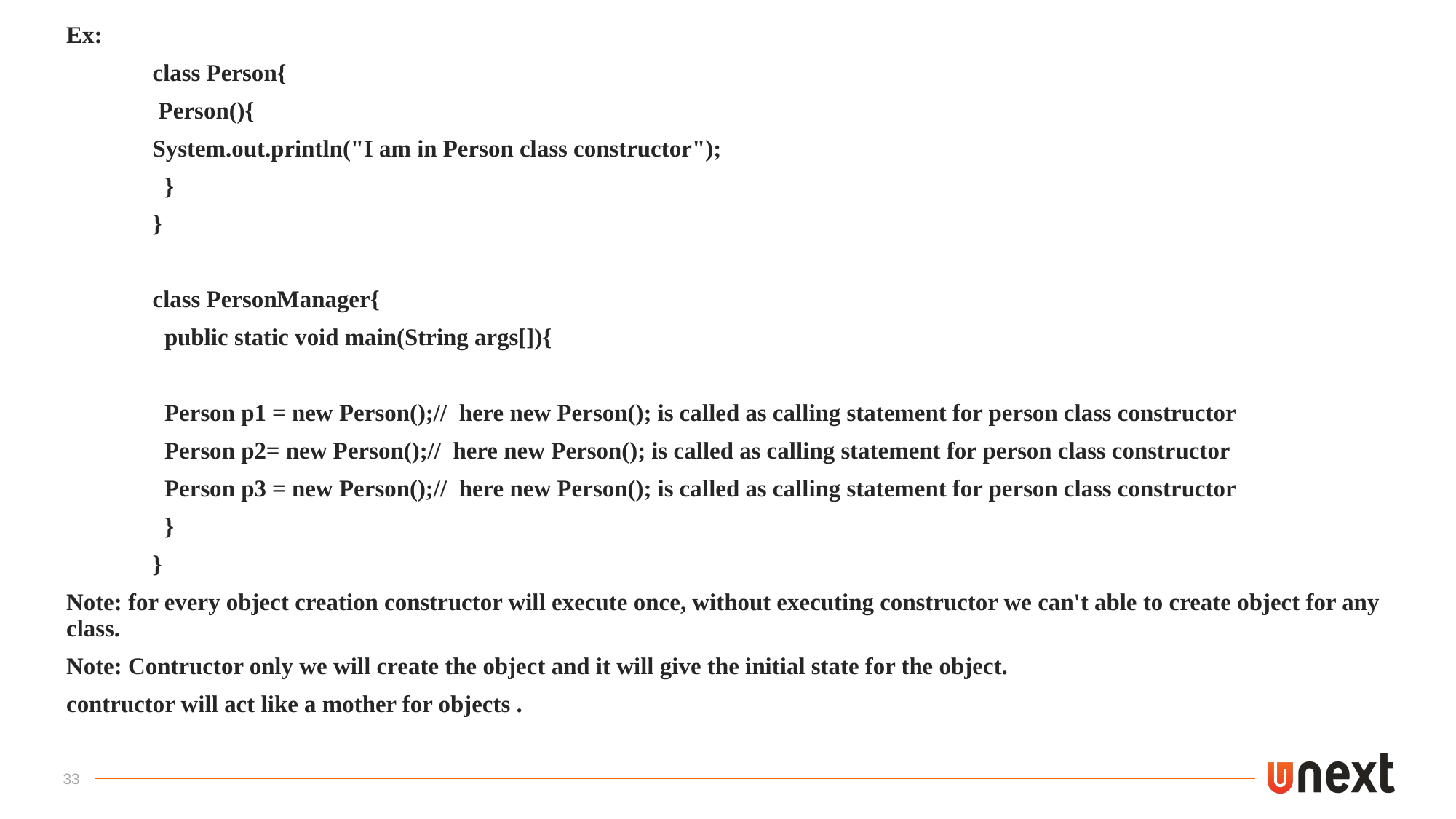

Ex:
				class Person{
				 Person(){
					System.out.println("I am in Person class constructor");
				  }
				}

				class PersonManager{
				  public static void main(String args[]){

				  Person p1 = new Person();//  here new Person(); is called as calling statement for person class constructor
				  Person p2= new Person();//  here new Person(); is called as calling statement for person class constructor
				  Person p3 = new Person();//  here new Person(); is called as calling statement for person class constructor
				  }
				}
Note: for every object creation constructor will execute once, without executing constructor we can't able to create object for any class.
Note: Contructor only we will create the object and it will give the initial state for the object.
contructor will act like a mother for objects .
33